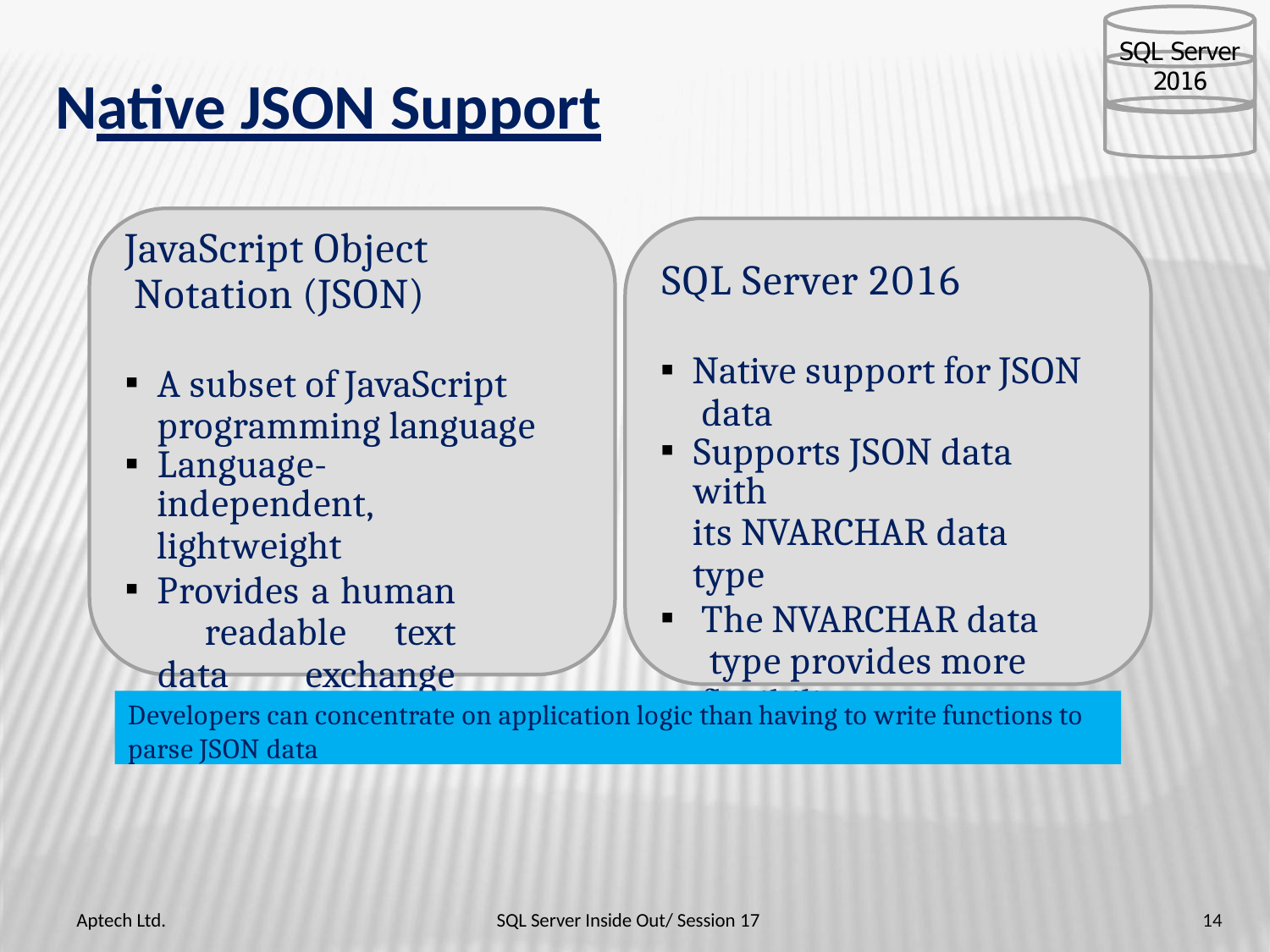

SQL Server

2016
# Native JSON Support

JavaScript Object  Notation (JSON)
SQL Server 2016
Native support for JSON  data
Supports JSON data with
its NVARCHAR data type
The NVARCHAR data  type provides more  flexibility
A subset of JavaScript  programming language
Language-independent,
lightweight
Provides a human  readable text data  exchange format
Developers can concentrate on application logic than having to write functions to  parse JSON data
Aptech Ltd.
SQL Server Inside Out/ Session 17
14